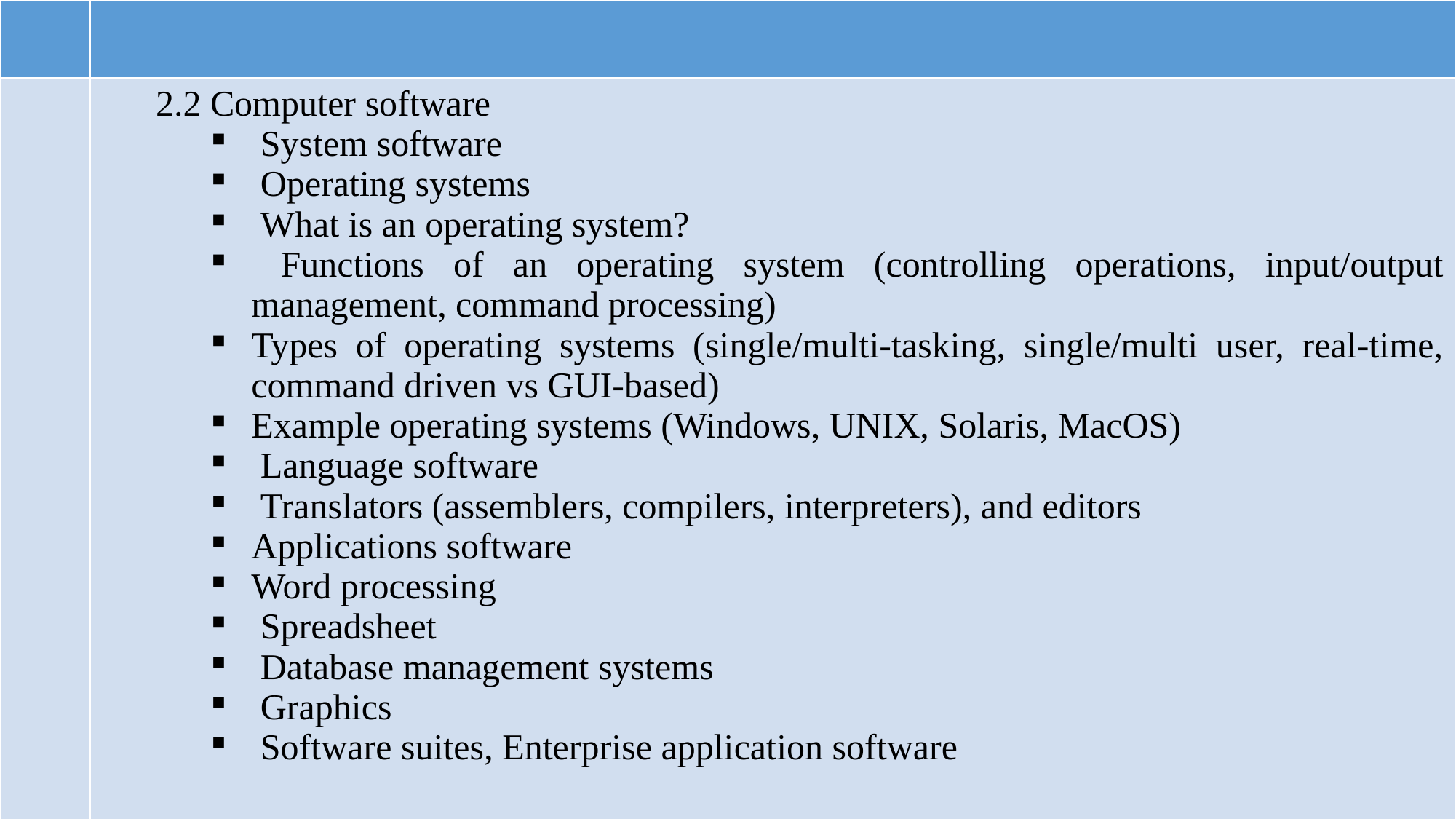

|  |  |
| --- | --- |
|  | 2.2 Computer software System software Operating systems What is an operating system? Functions of an operating system (controlling operations, input/output management, command processing) Types of operating systems (single/multi-tasking, single/multi user, real-time, command driven vs GUI-based) Example operating systems (Windows, UNIX, Solaris, MacOS) Language software Translators (assemblers, compilers, interpreters), and editors Applications software Word processing Spreadsheet Database management systems Graphics Software suites, Enterprise application software |
7